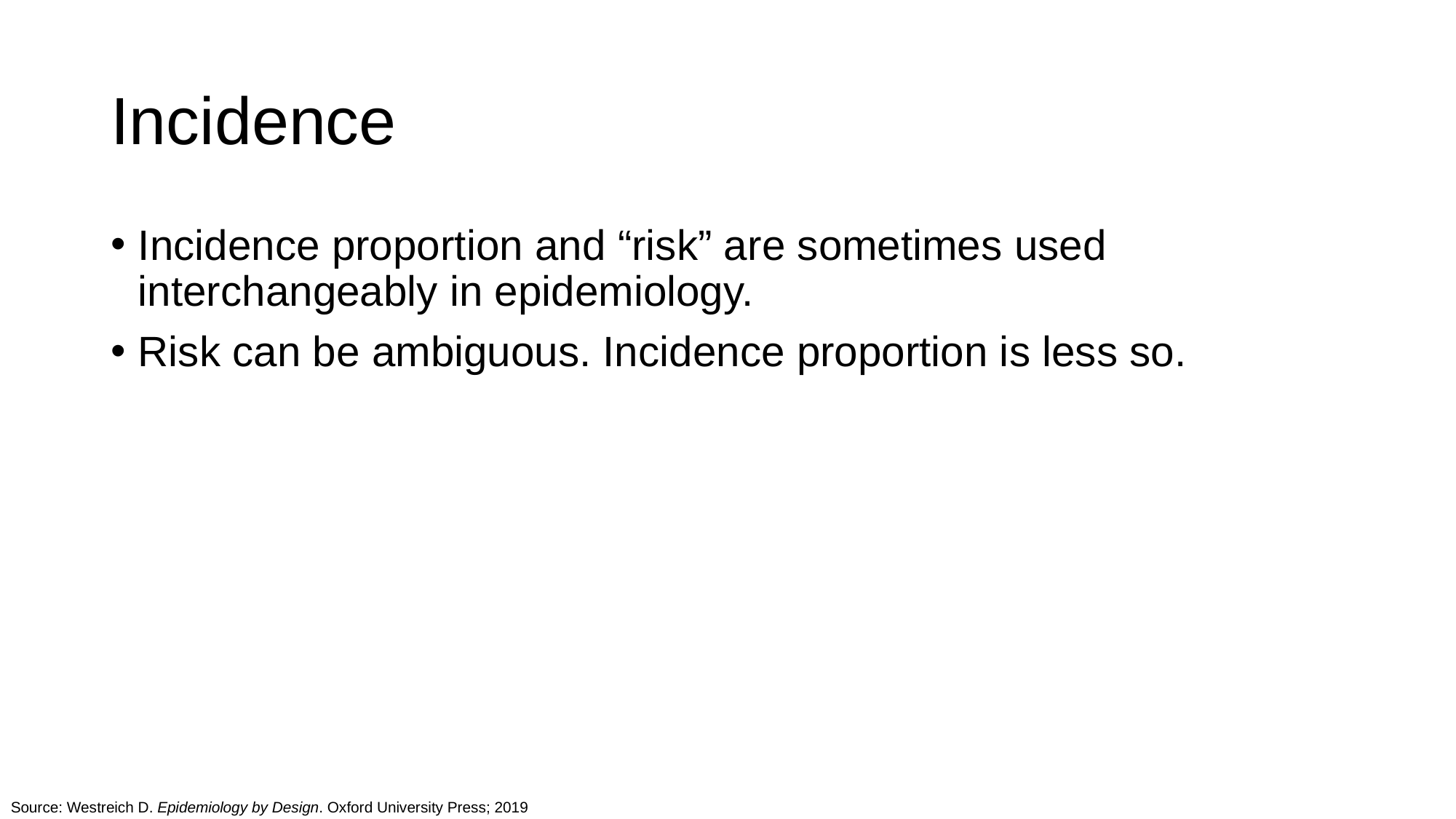

# Incidence
Incidence proportion and “risk” are sometimes used interchangeably in epidemiology.
Risk can be ambiguous. Incidence proportion is less so.
Source: Westreich D. Epidemiology by Design. Oxford University Press; 2019